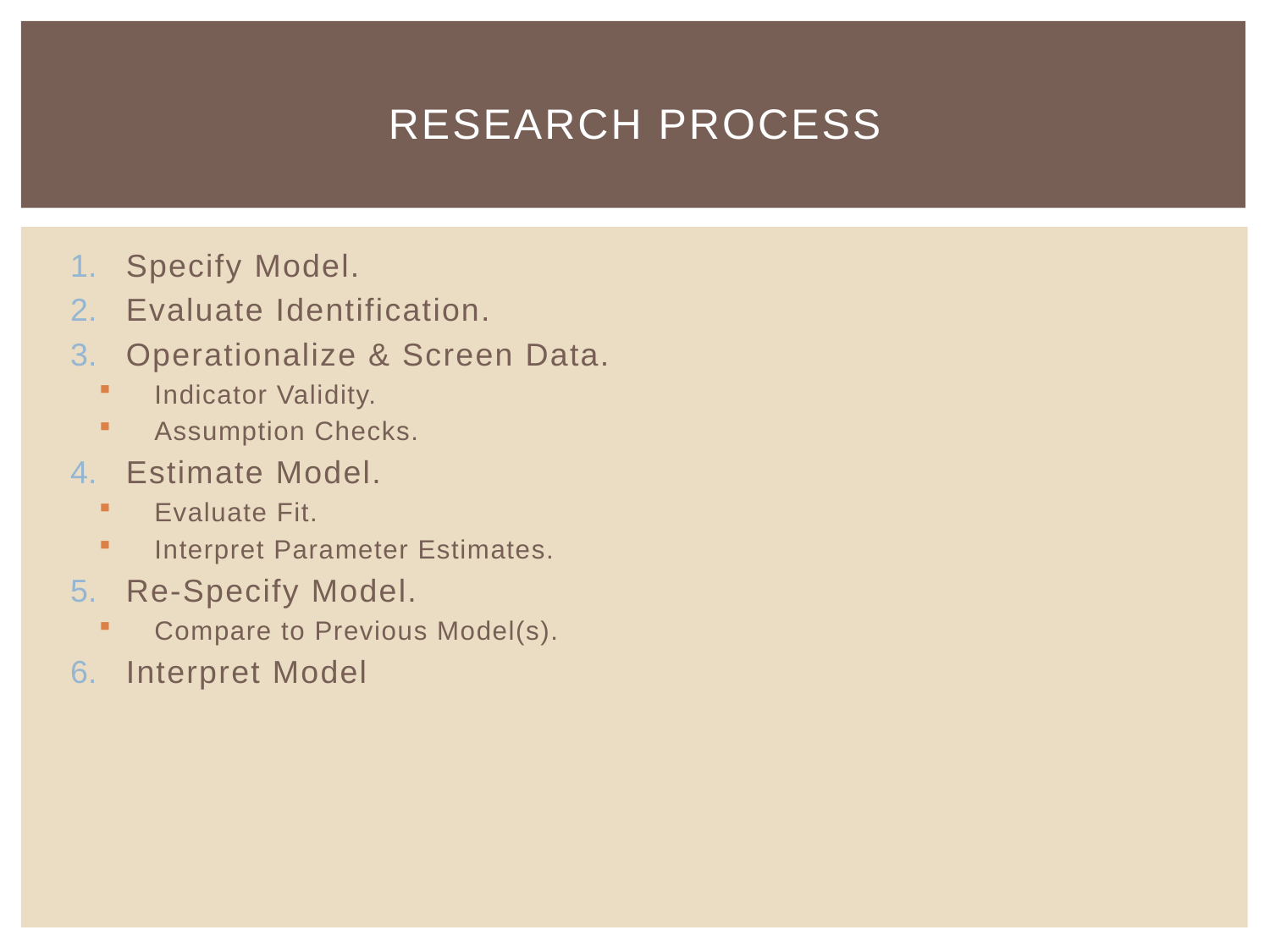

# Research process
Specify Model.
Evaluate Identification.
Operationalize & Screen Data.
Indicator Validity.
Assumption Checks.
Estimate Model.
Evaluate Fit.
Interpret Parameter Estimates.
Re-Specify Model.
Compare to Previous Model(s).
Interpret Model